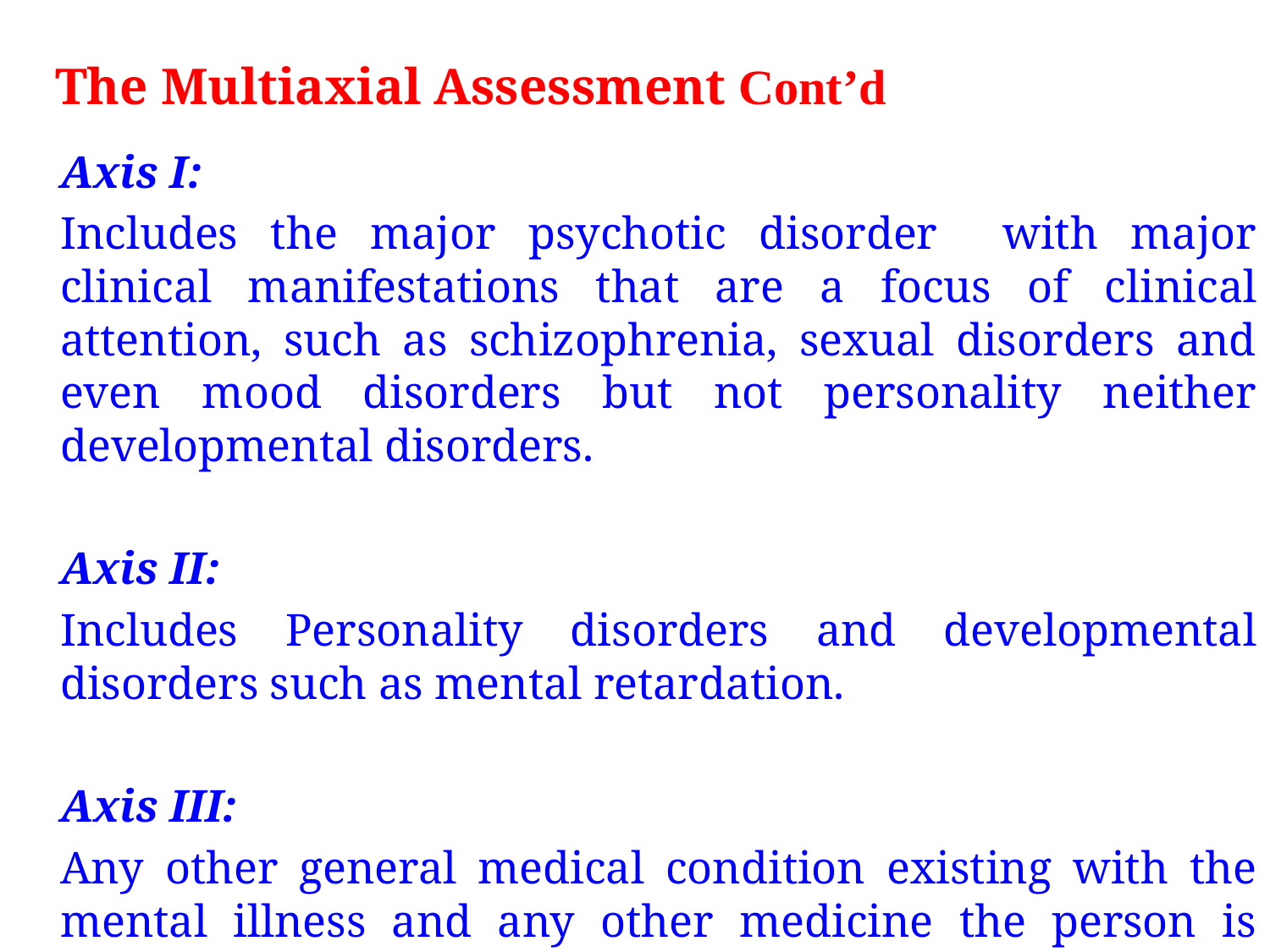

# The Multiaxial Assessment Cont’d
	Axis I:
	Includes the major psychotic disorder  with major clinical manifestations that are a focus of clinical attention, such as schizophrenia, sexual disorders and even mood disorders but not personality neither developmental disorders.

	Axis II:
	Includes Personality disorders and developmental disorders such as mental retardation.

	Axis III:
	Any other general medical condition existing with the mental illness and any other medicine the person is using during treatment.